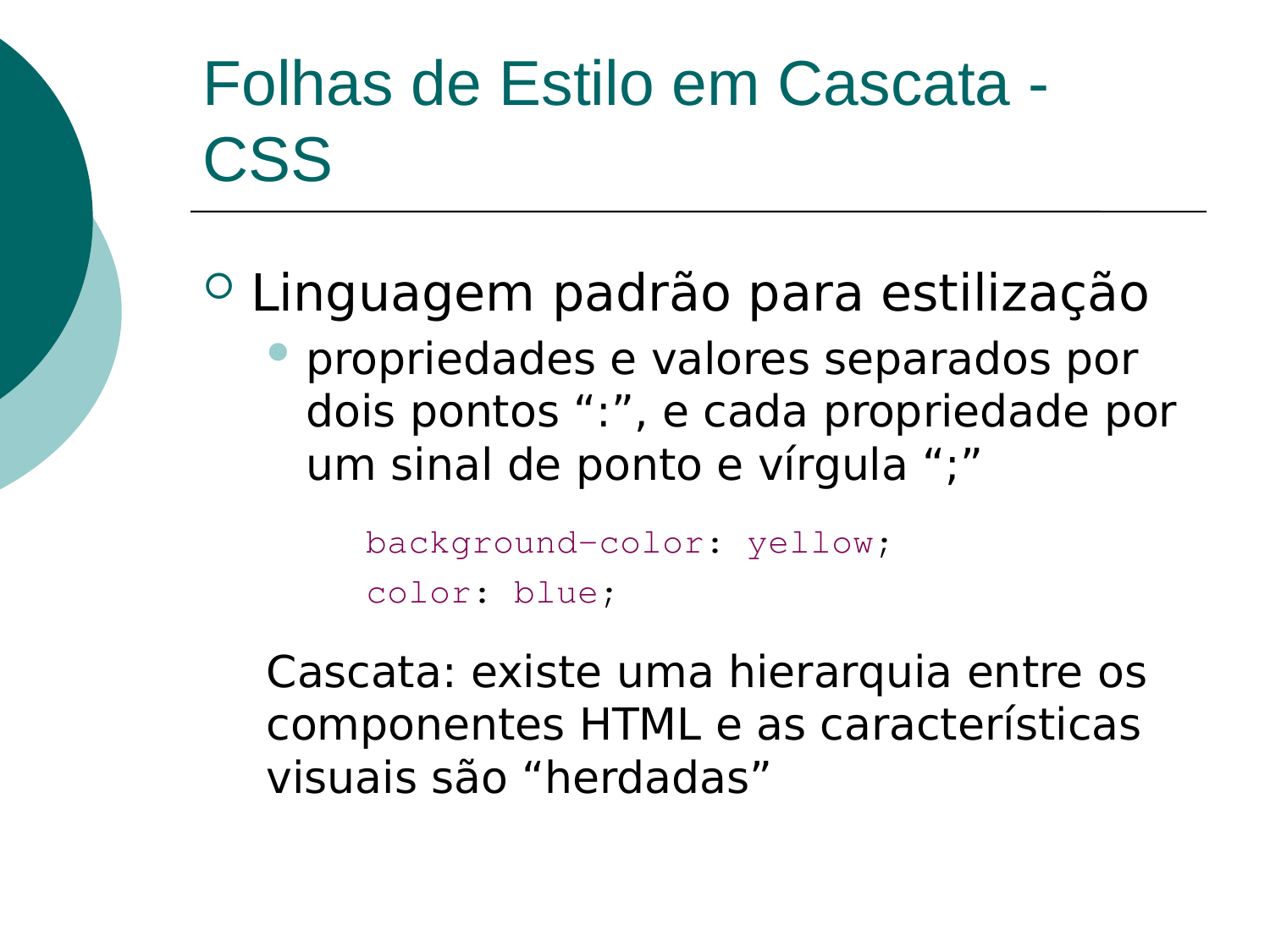

# Folhas de Estilo em Cascata - CSS
Linguagem padrão para estilização
propriedades e valores separados por dois pontos “:”, e cada propriedade por um sinal de ponto e vírgula “;”

background-color: yellow;
color: blue;

Cascata: existe uma hierarquia entre os componentes HTML e as características visuais são “herdadas”